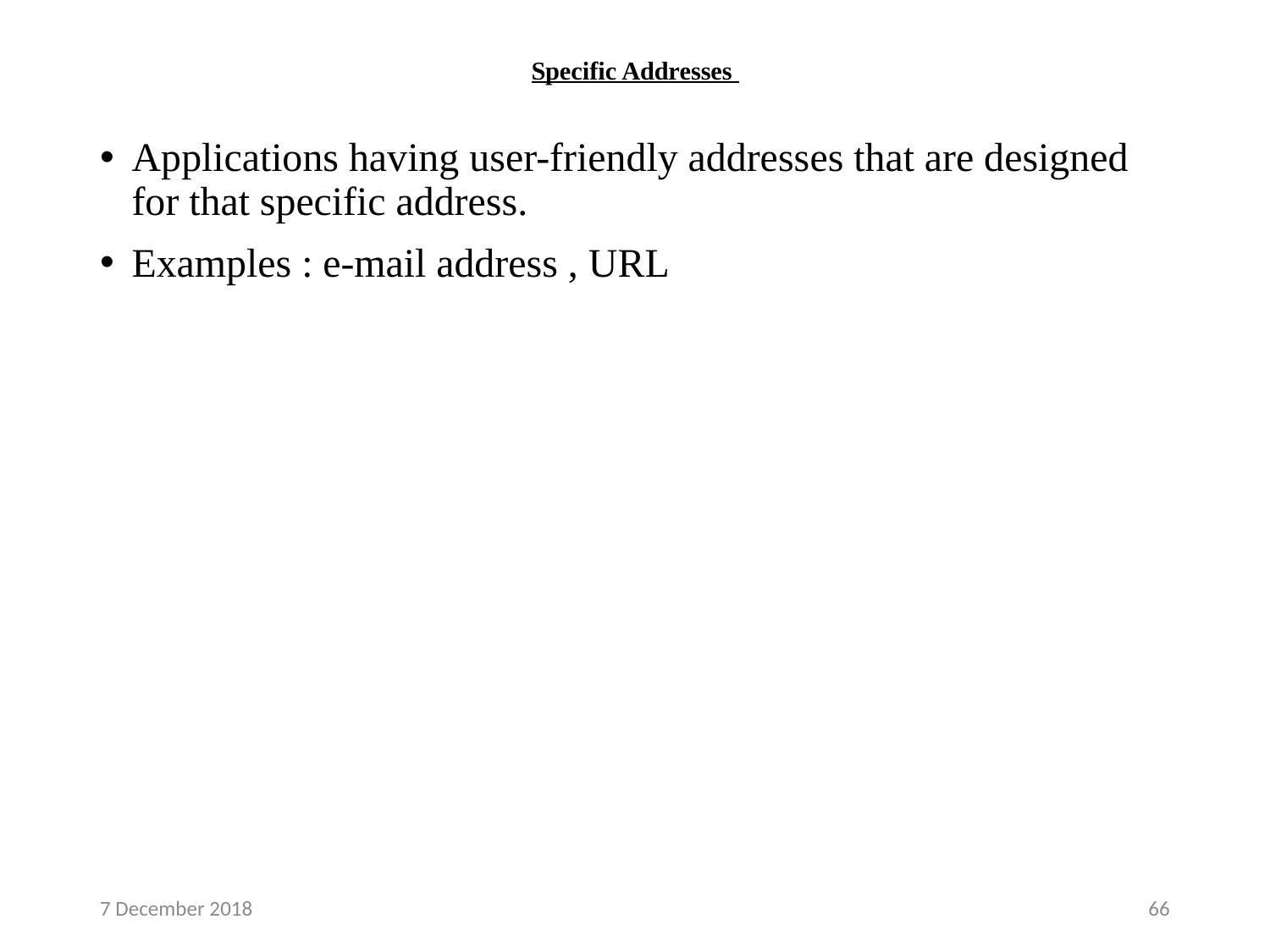

# Specific Addresses
Applications having user-friendly addresses that are designed for that specific address.
Examples : e-mail address , URL
7 December 2018
66